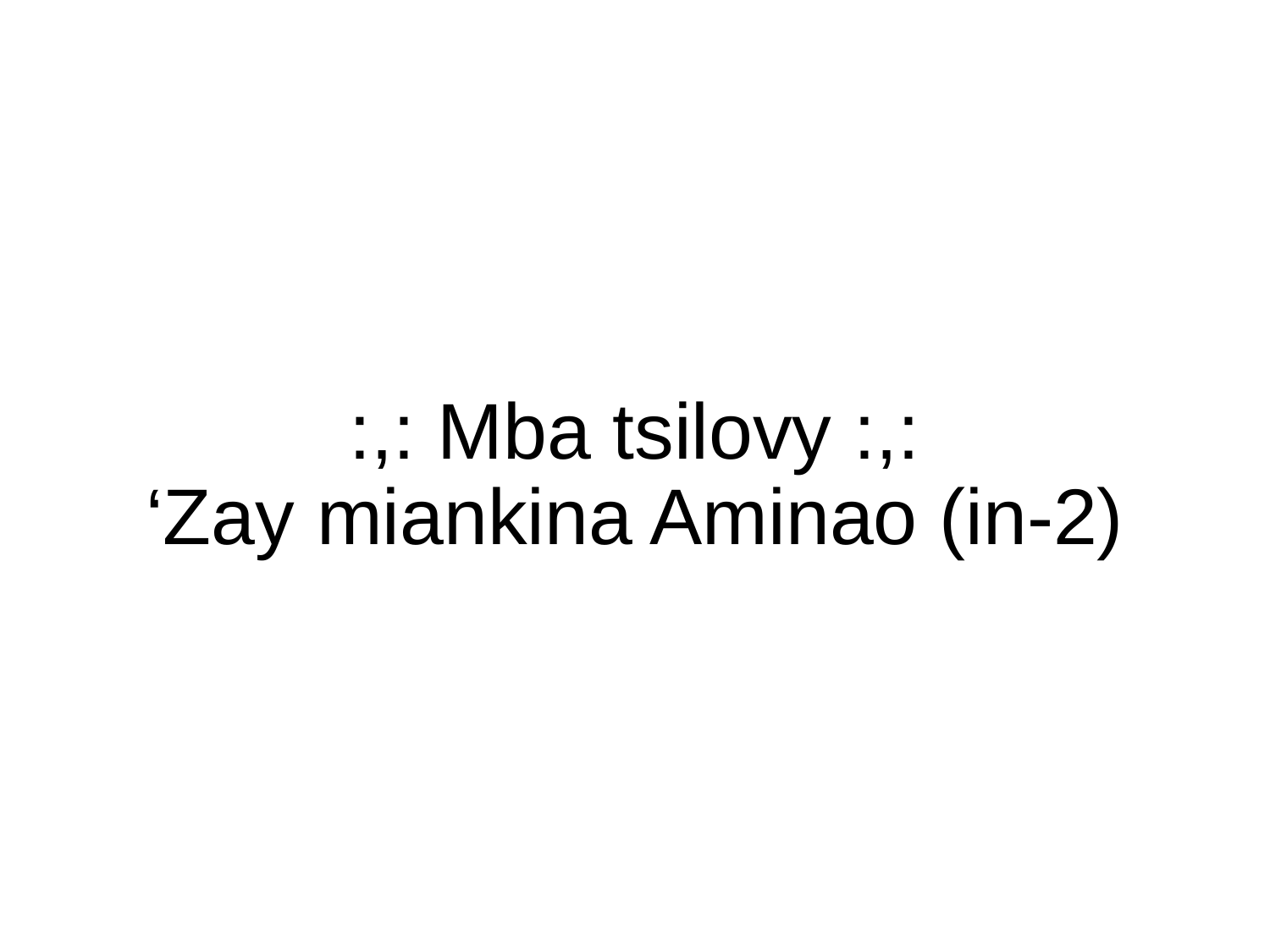

:,: Mba tsilovy :,:
‘Zay miankina Aminao (in-2)